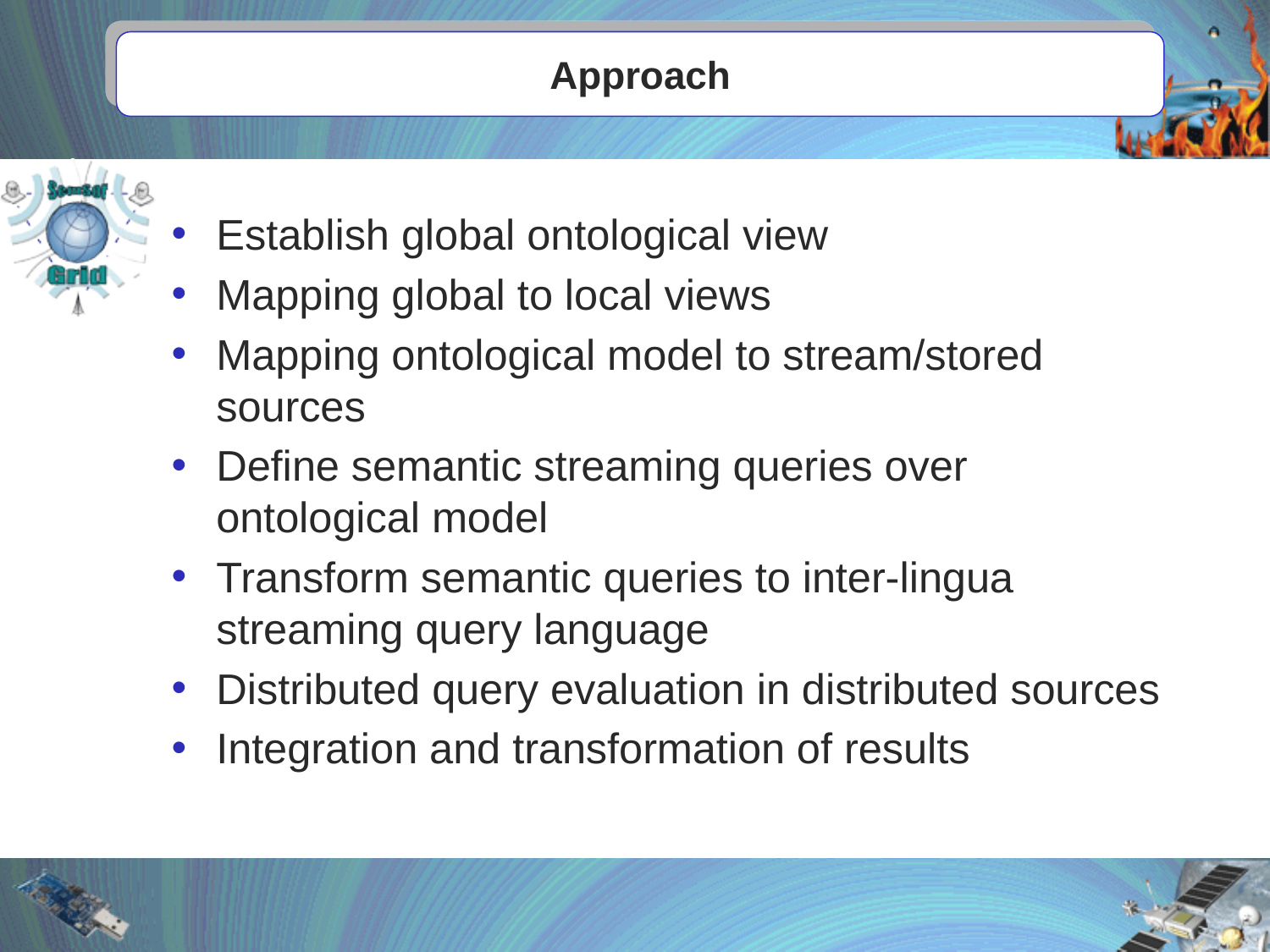

# Approach
Establish global ontological view
Mapping global to local views
Mapping ontological model to stream/stored sources
Define semantic streaming queries over ontological model
Transform semantic queries to inter-lingua streaming query language
Distributed query evaluation in distributed sources
Integration and transformation of results